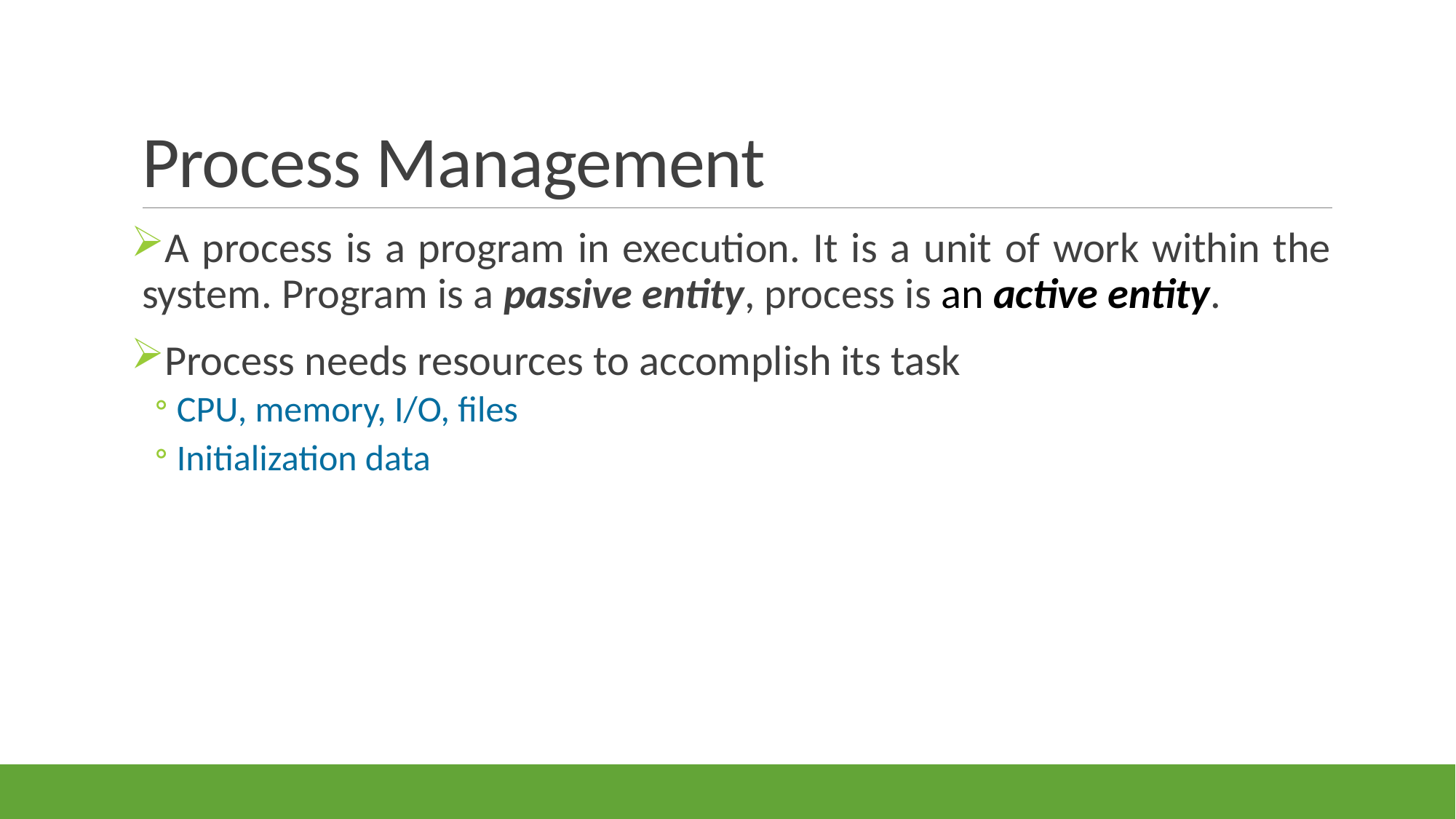

# Process Management
A process is a program in execution. It is a unit of work within the system. Program is a passive entity, process is an active entity.
Process needs resources to accomplish its task
CPU, memory, I/O, files
Initialization data